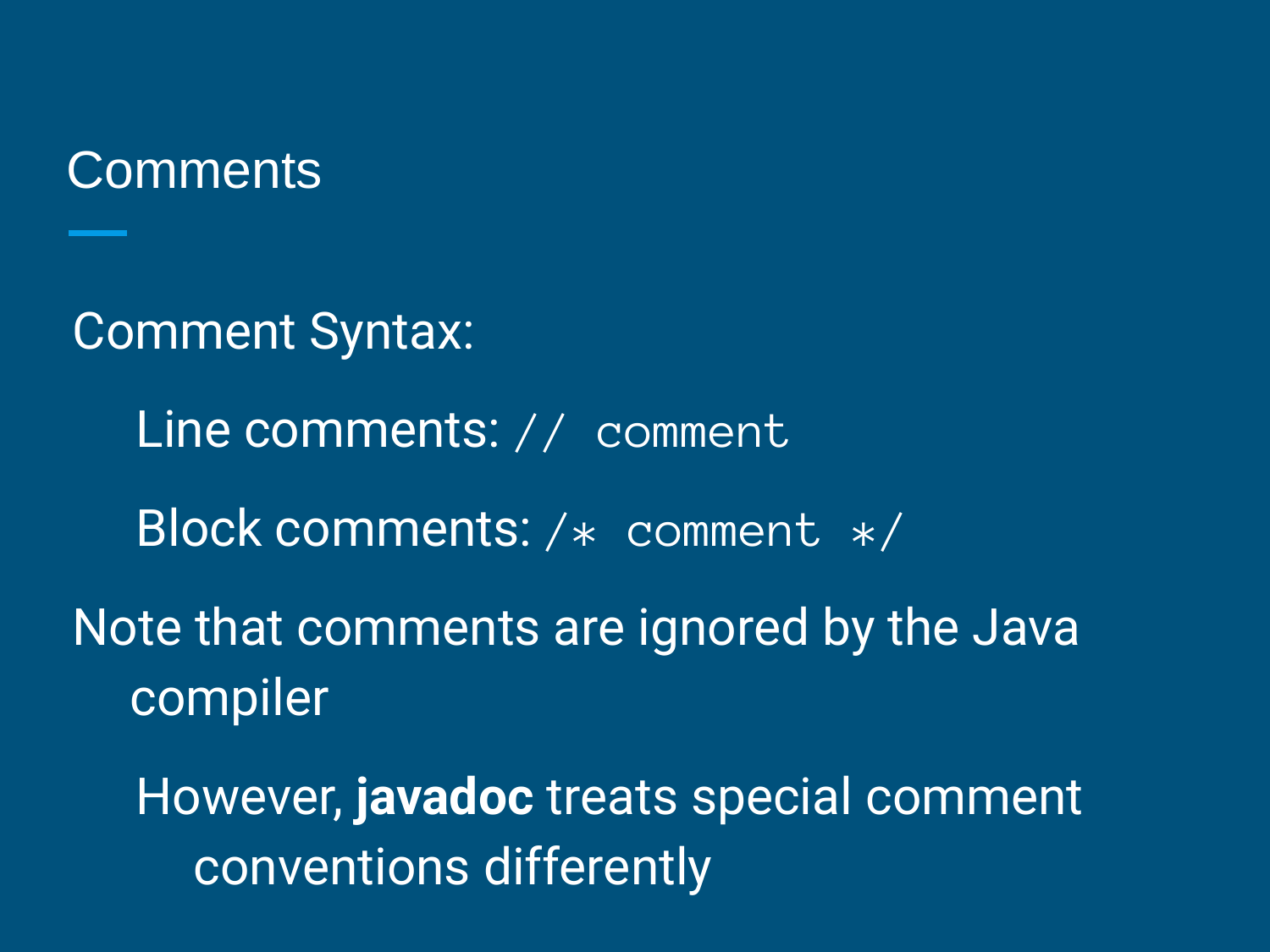

# Comments
Comment Syntax:
Line comments: // comment
Block comments: /* comment */
Note that comments are ignored by the Java compiler
However, javadoc treats special comment conventions differently